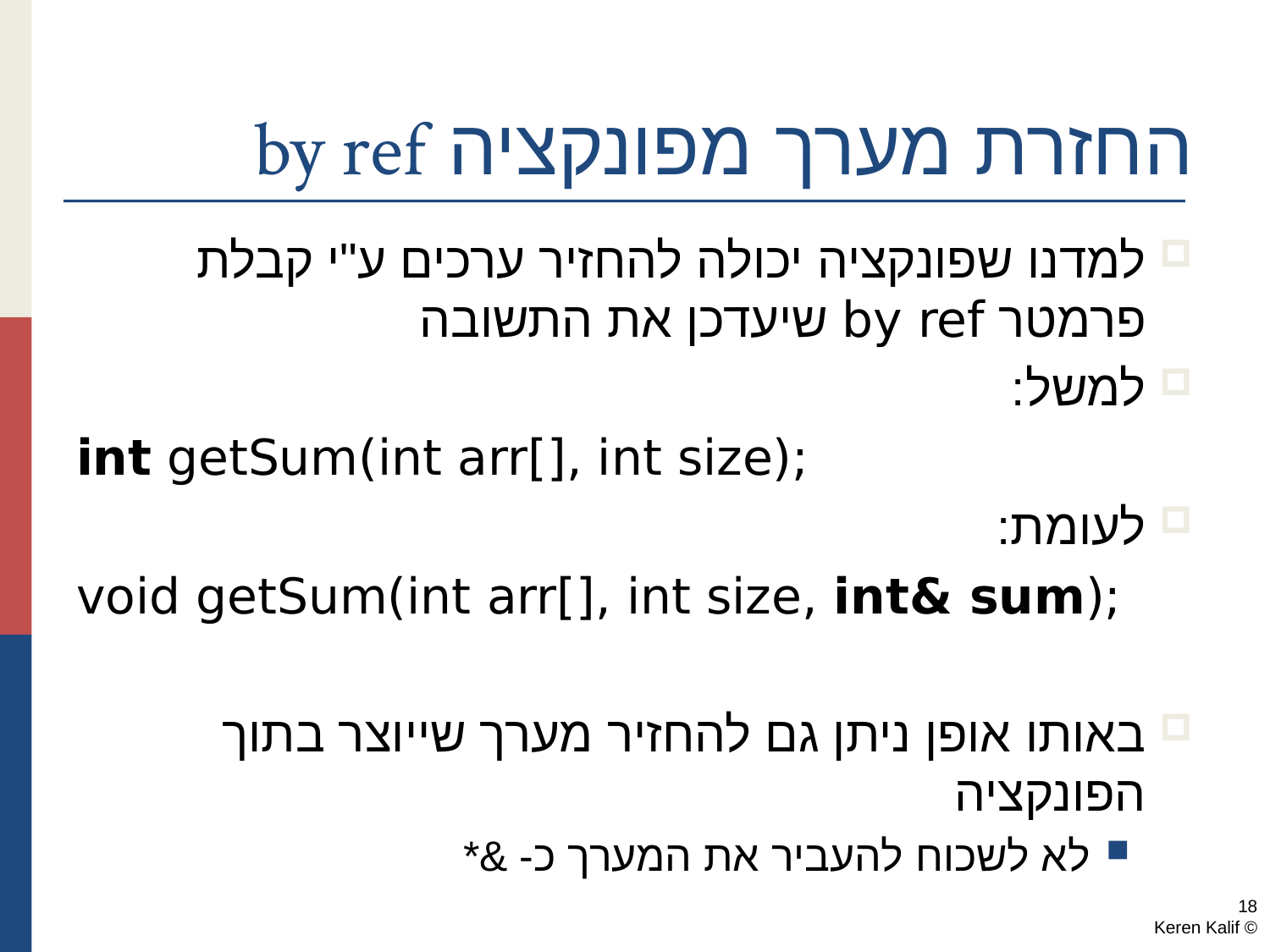

# החזרת מערך מפונקציה by ref
למדנו שפונקציה יכולה להחזיר ערכים ע"י קבלת פרמטר by ref שיעדכן את התשובה
למשל:
int getSum(int arr[], int size);
לעומת:
void getSum(int arr[], int size, int& sum);

באותו אופן ניתן גם להחזיר מערך שייוצר בתוך הפונקציה
לא לשכוח להעביר את המערך כ- &*

18
© Keren Kalif